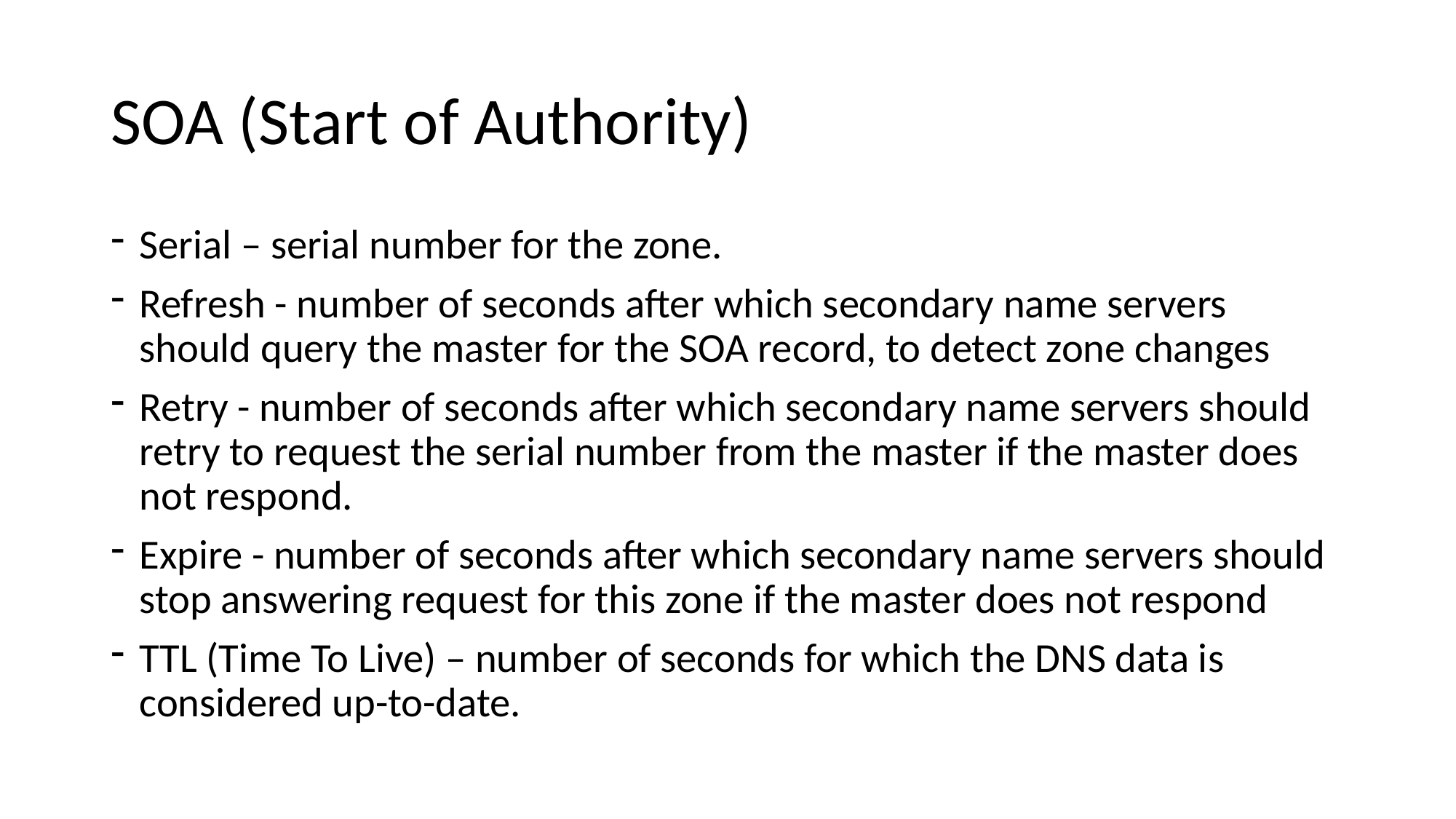

# SOA (Start of Authority)
Serial – serial number for the zone.
Refresh - number of seconds after which secondary name servers should query the master for the SOA record, to detect zone changes
Retry - number of seconds after which secondary name servers should retry to request the serial number from the master if the master does not respond.
Expire - number of seconds after which secondary name servers should stop answering request for this zone if the master does not respond
TTL (Time To Live) – number of seconds for which the DNS data is considered up-to-date.